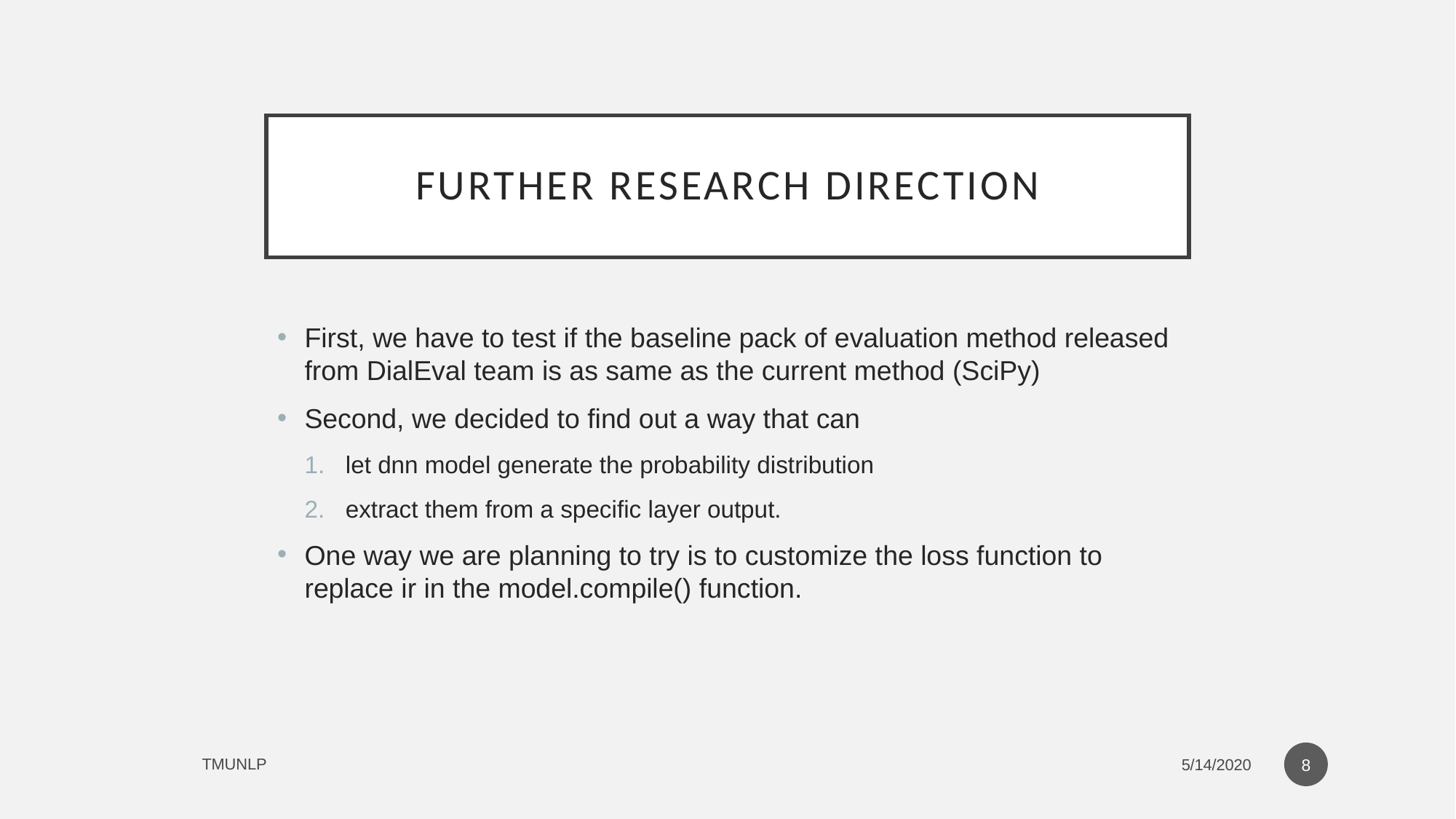

# Further research direction
First, we have to test if the baseline pack of evaluation method released from DialEval team is as same as the current method (SciPy)
Second, we decided to find out a way that can
let dnn model generate the probability distribution
extract them from a specific layer output.
One way we are planning to try is to customize the loss function to replace ir in the model.compile() function.

8
TMUNLP
5/14/2020